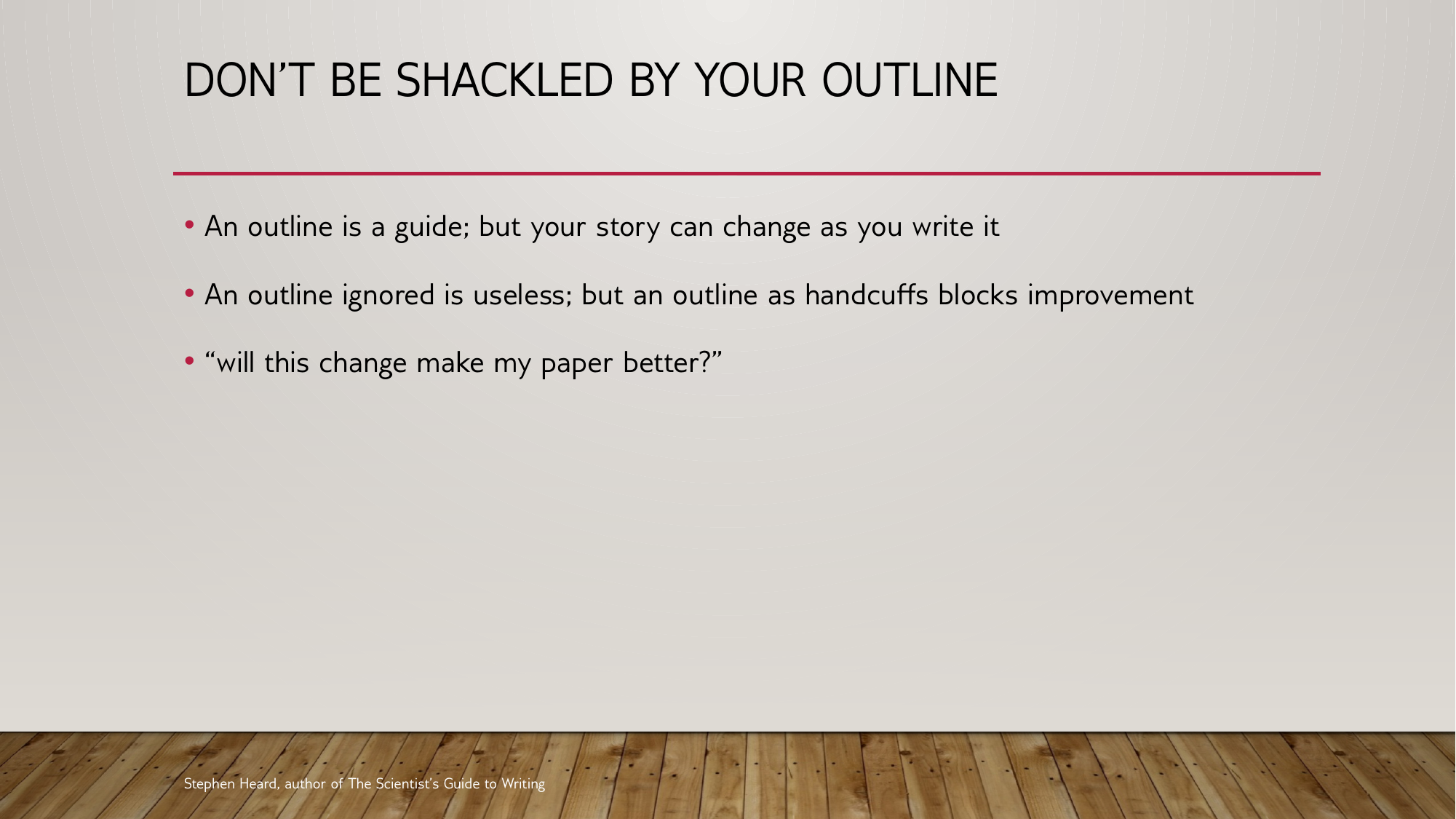

# Don’t be Shackled by Your outline
An outline is a guide; but your story can change as you write it
An outline ignored is useless; but an outline as handcuffs blocks improvement
“will this change make my paper better?”
Stephen Heard, author of The Scientist’s Guide to Writing